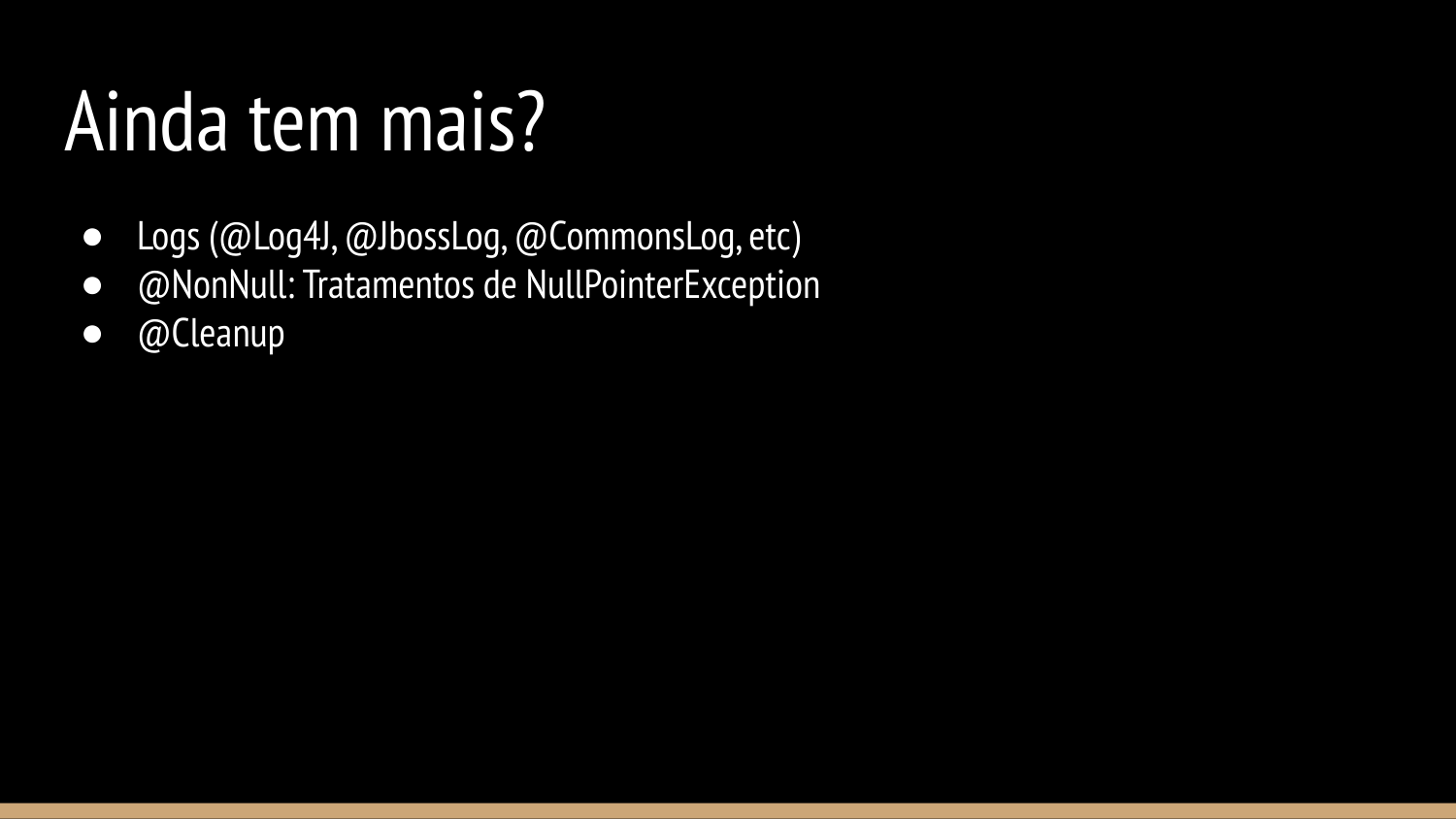

# Ainda tem mais?
Logs (@Log4J, @JbossLog, @CommonsLog, etc)
@NonNull: Tratamentos de NullPointerException
@Cleanup